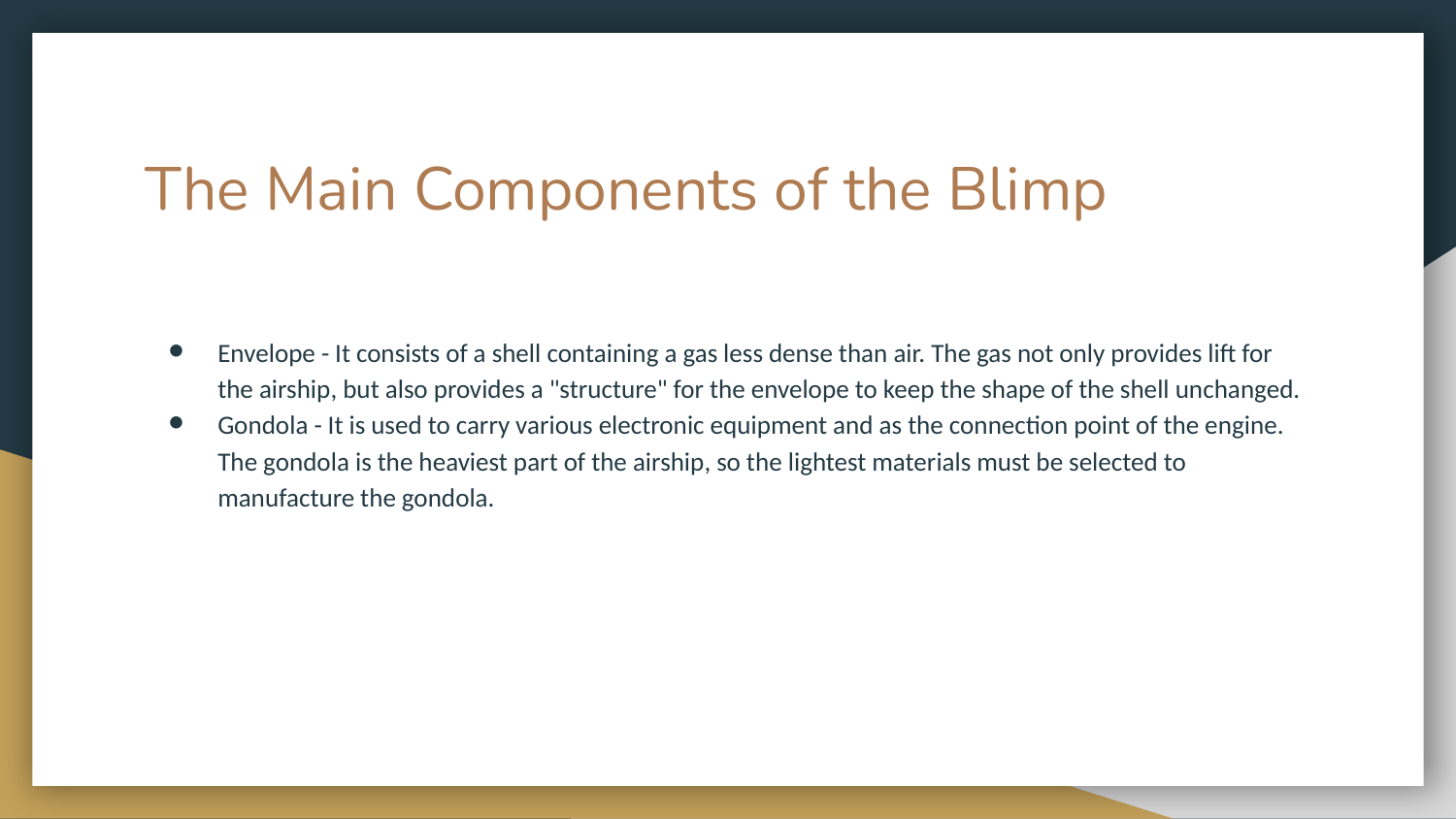

# The Main Components of the Blimp

Envelope - It consists of a shell containing a gas less dense than air. The gas not only provides lift for the airship, but also provides a "structure" for the envelope to keep the shape of the shell unchanged.
Gondola - It is used to carry various electronic equipment and as the connection point of the engine. The gondola is the heaviest part of the airship, so the lightest materials must be selected to manufacture the gondola.